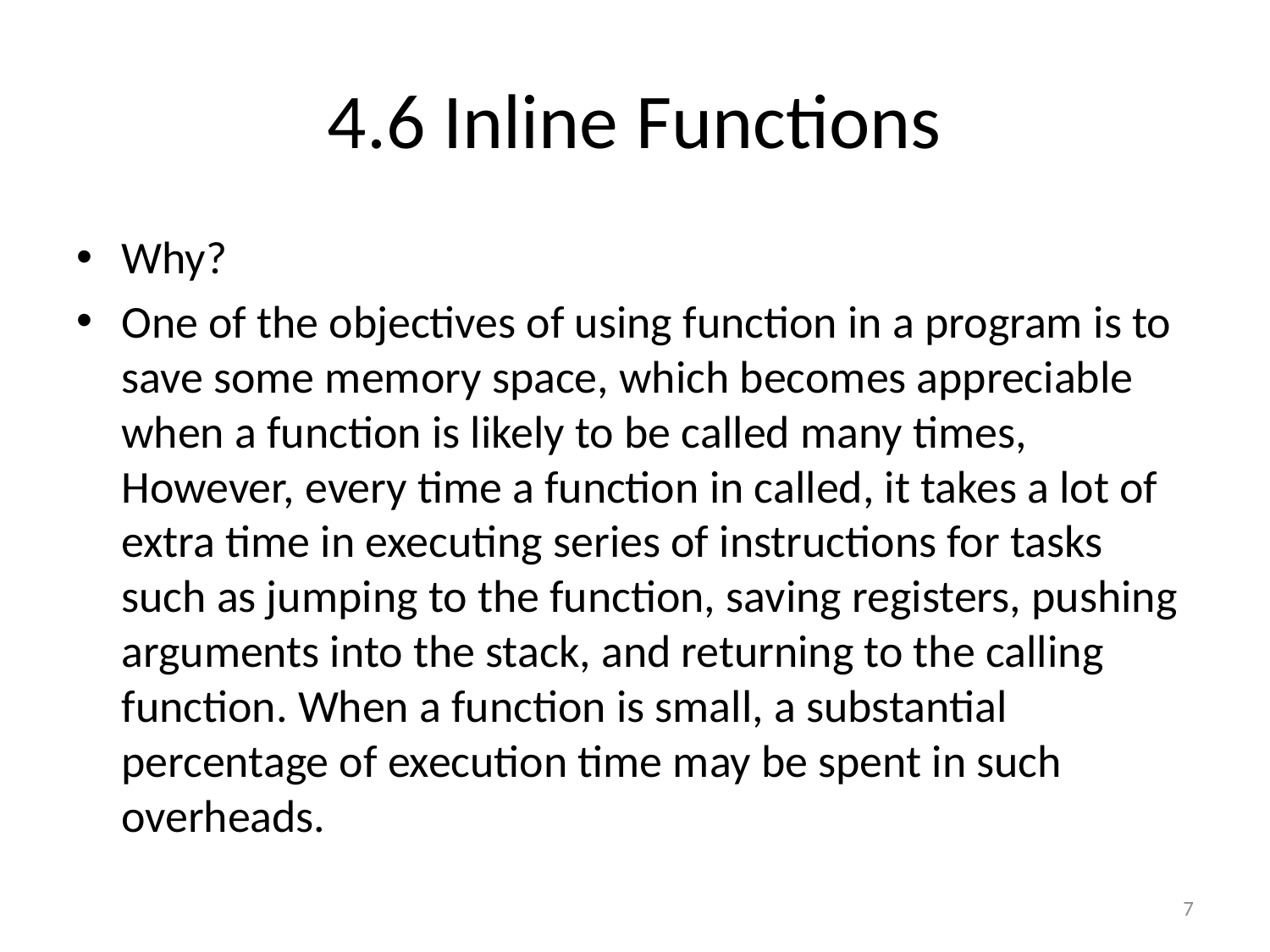

# 4.6 Inline Functions
Why?
One of the objectives of using function in a program is to save some memory space, which becomes appreciable when a function is likely to be called many times, However, every time a function in called, it takes a lot of extra time in executing series of instructions for tasks such as jumping to the function, saving registers, pushing arguments into the stack, and returning to the calling function. When a function is small, a substantial percentage of execution time may be spent in such overheads.
7